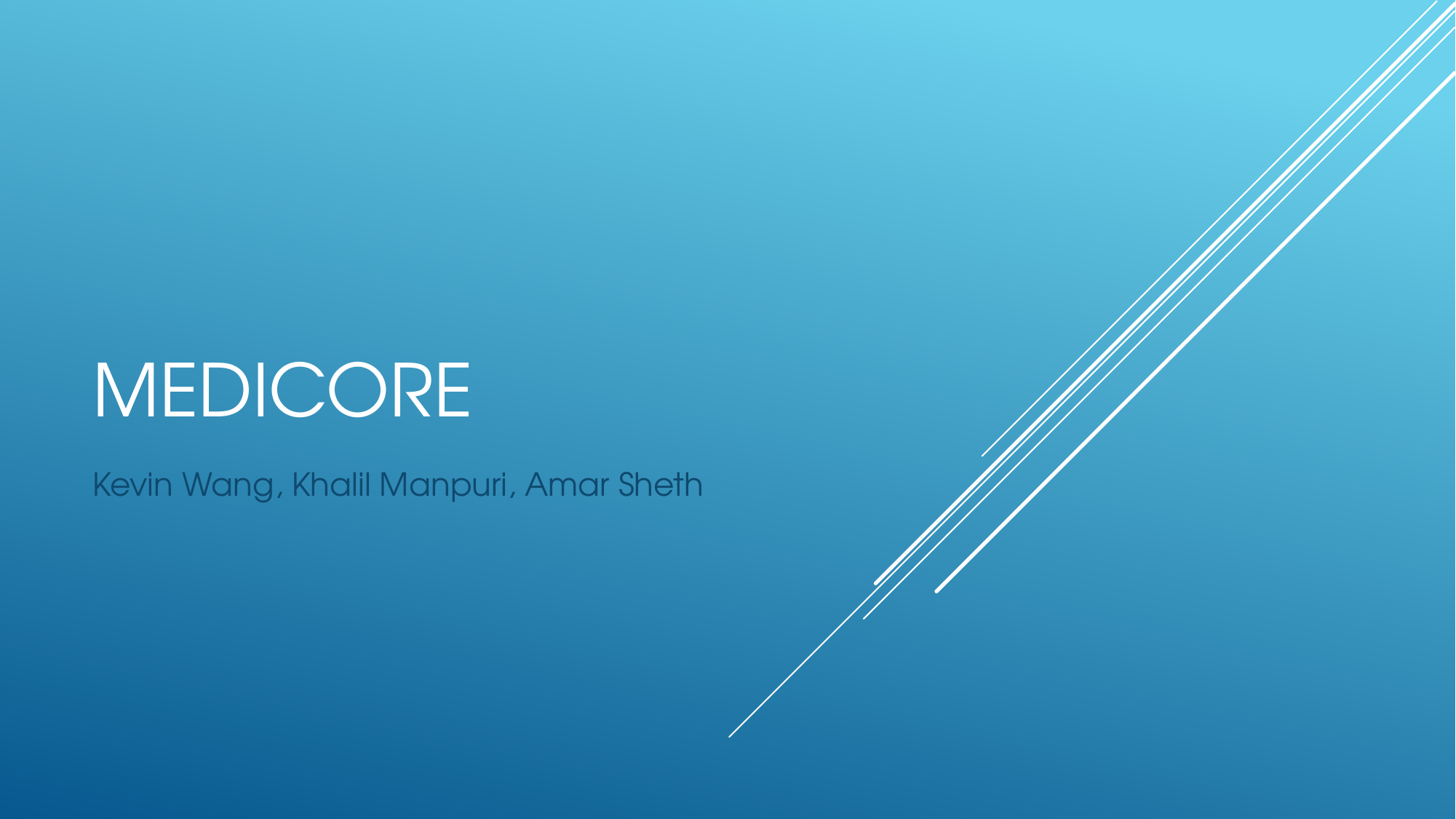

# Medicore
Kevin Wang, Khalil Manpuri, Amar Sheth